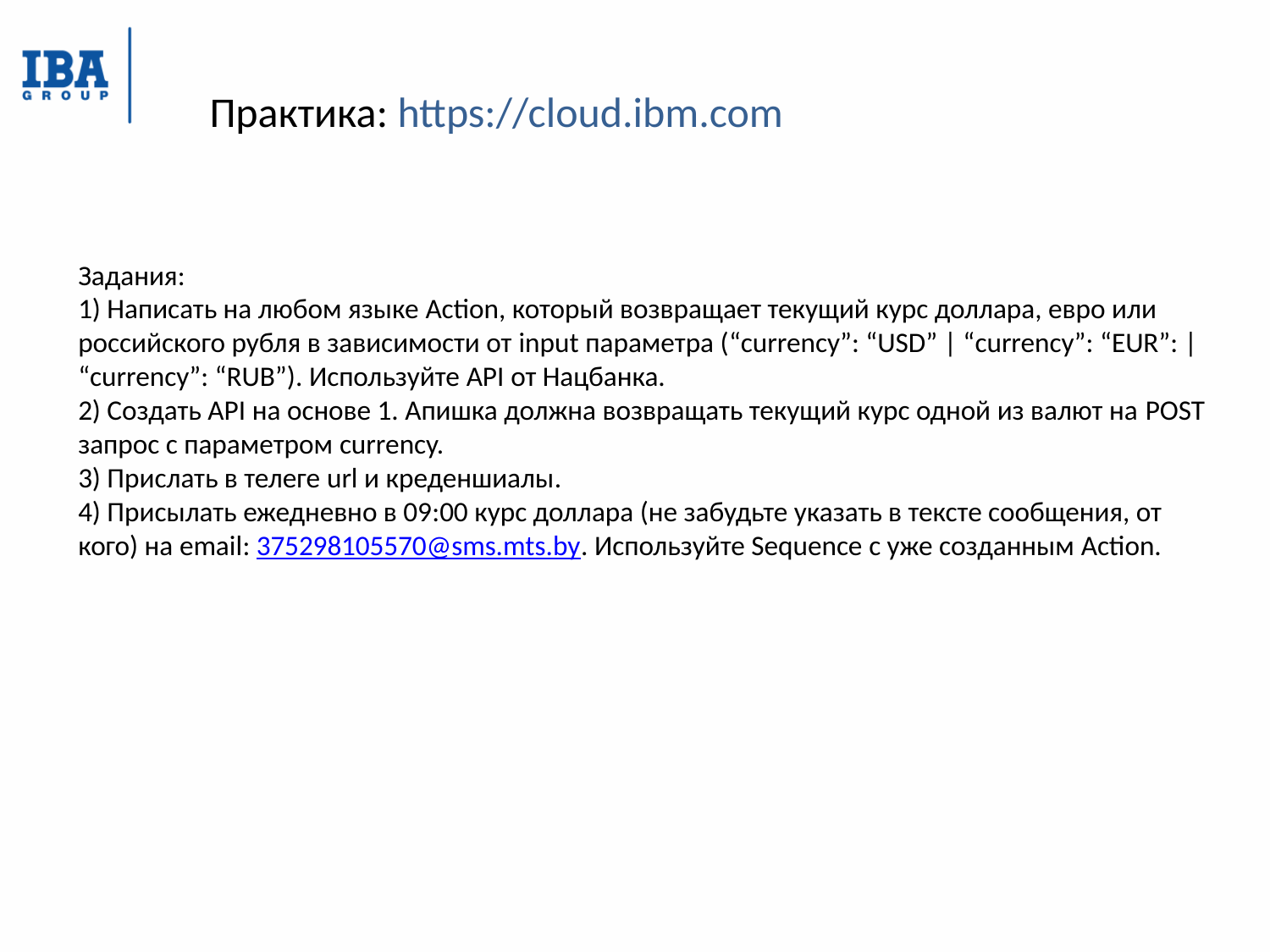

# Практика: https://cloud.ibm.com
Задания:
1) Написать на любом языке Action, который возвращает текущий курс доллара, евро или российского рубля в зависимости от input параметра (“currency”: “USD” | “currency”: “EUR”: | “currency”: “RUB”). Используйте API от Нацбанка.
2) Создать API на основе 1. Апишка должна возвращать текущий курс одной из валют на POST запрос с параметром currency.
3) Прислать в телеге url и креденшиалы.
4) Присылать ежедневно в 09:00 курс доллара (не забудьте указать в тексте сообщения, от кого) на email: 375298105570@sms.mts.by. Используйте Sequence с уже созданным Action.